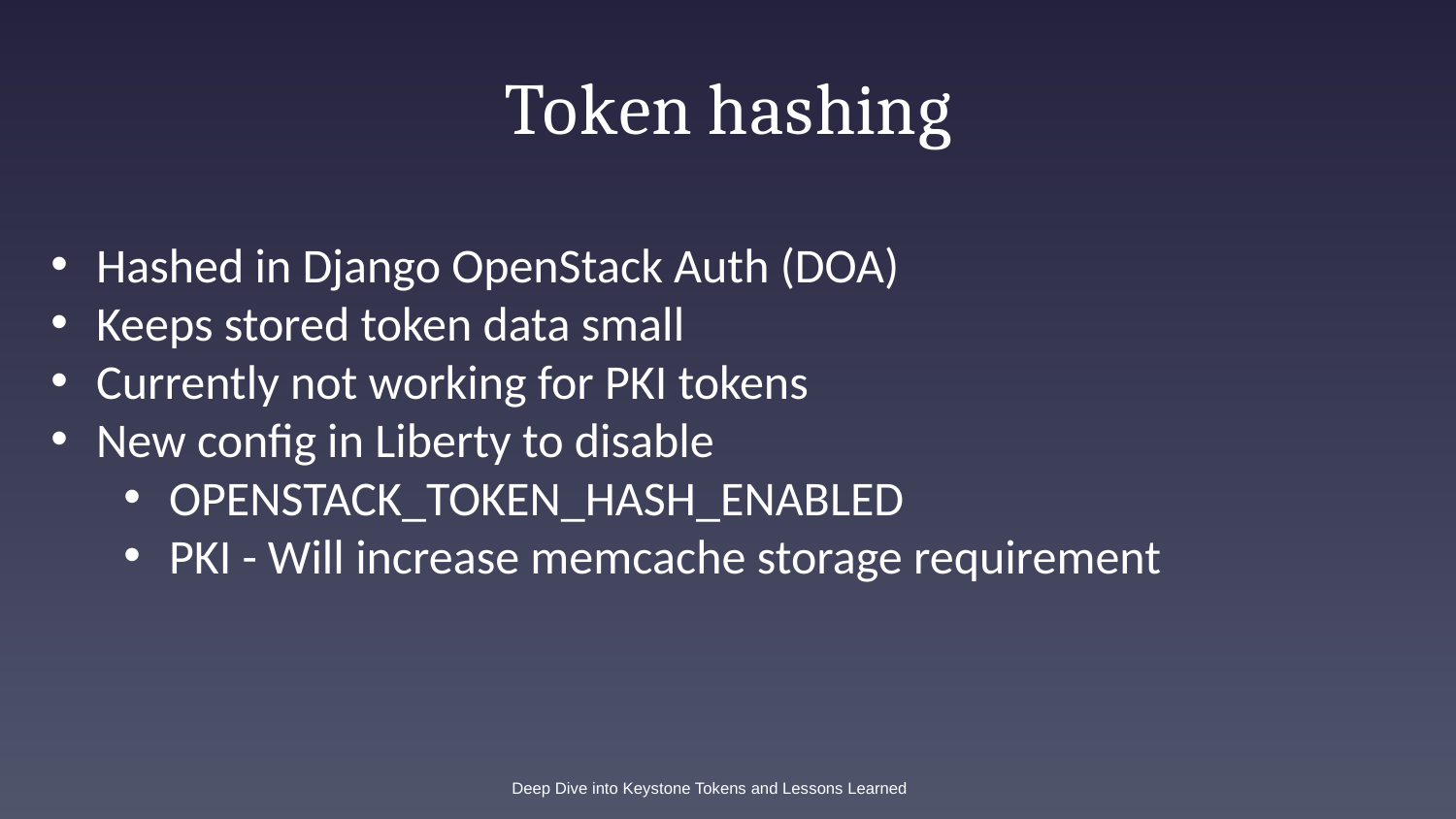

# Token hashing
Hashed in Django OpenStack Auth (DOA)
Keeps stored token data small
Currently not working for PKI tokens
New config in Liberty to disable
OPENSTACK_TOKEN_HASH_ENABLED
PKI - Will increase memcache storage requirement
Deep Dive into Keystone Tokens and Lessons Learned